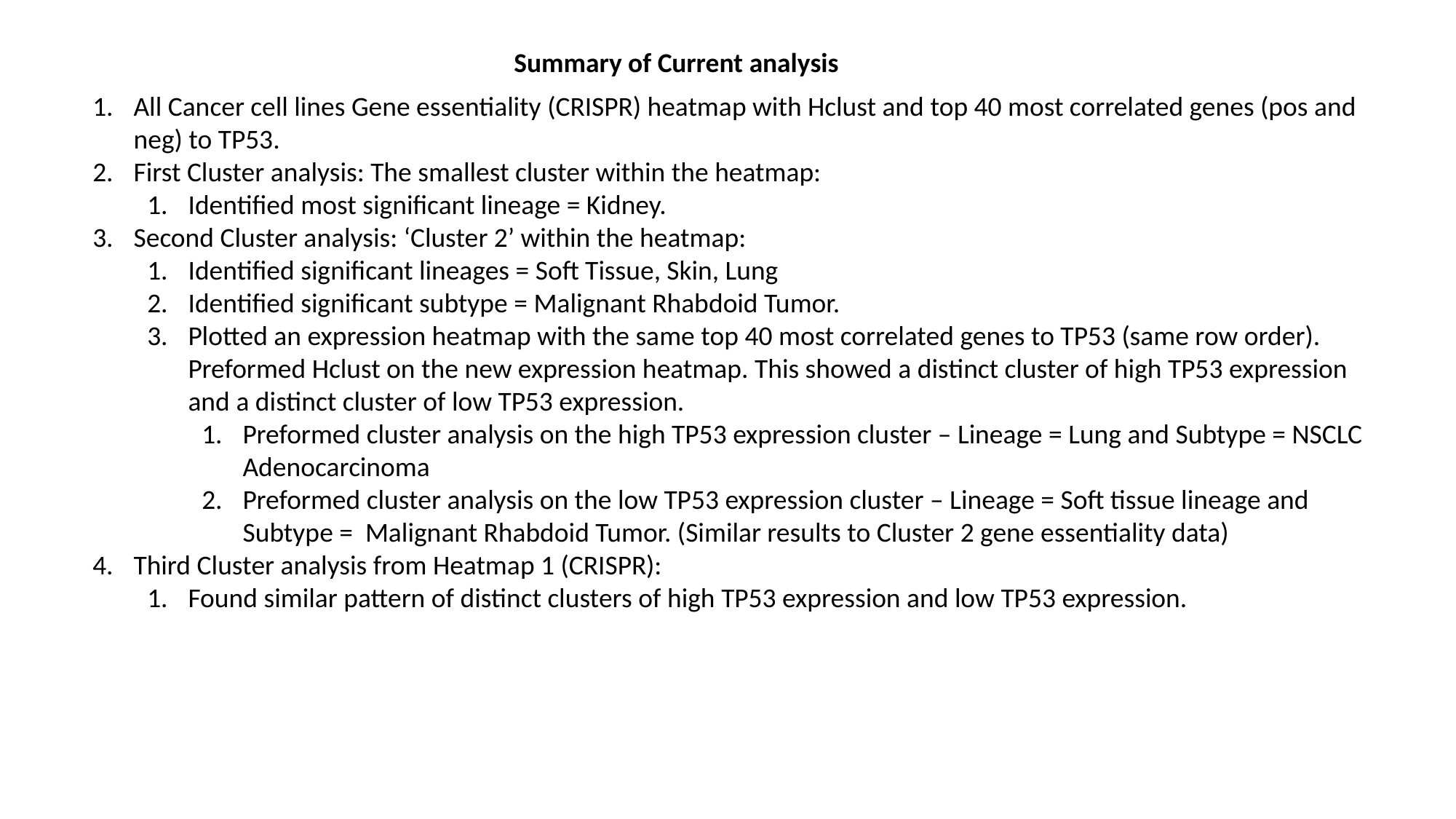

Summary of Current analysis
All Cancer cell lines Gene essentiality (CRISPR) heatmap with Hclust and top 40 most correlated genes (pos and neg) to TP53.
First Cluster analysis: The smallest cluster within the heatmap:
Identified most significant lineage = Kidney.
Second Cluster analysis: ‘Cluster 2’ within the heatmap:
Identified significant lineages = Soft Tissue, Skin, Lung
Identified significant subtype = Malignant Rhabdoid Tumor.
Plotted an expression heatmap with the same top 40 most correlated genes to TP53 (same row order). Preformed Hclust on the new expression heatmap. This showed a distinct cluster of high TP53 expression and a distinct cluster of low TP53 expression.
Preformed cluster analysis on the high TP53 expression cluster – Lineage = Lung and Subtype = NSCLC Adenocarcinoma
Preformed cluster analysis on the low TP53 expression cluster – Lineage = Soft tissue lineage and Subtype =  Malignant Rhabdoid Tumor. (Similar results to Cluster 2 gene essentiality data)
Third Cluster analysis from Heatmap 1 (CRISPR):
Found similar pattern of distinct clusters of high TP53 expression and low TP53 expression.